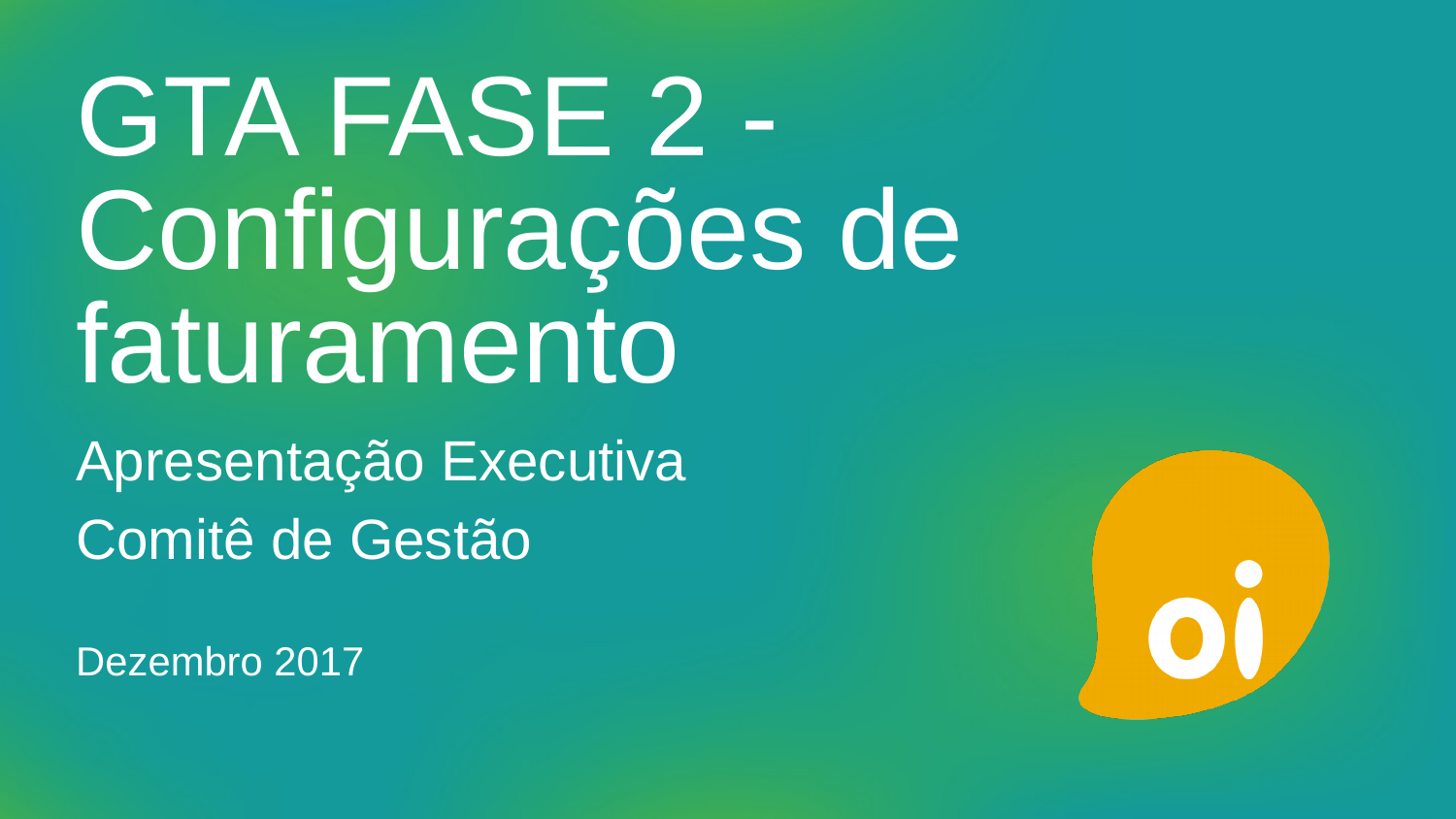

# GTA FASE 2 - Configurações de faturamento
Apresentação Executiva
Comitê de Gestão

Dezembro 2017